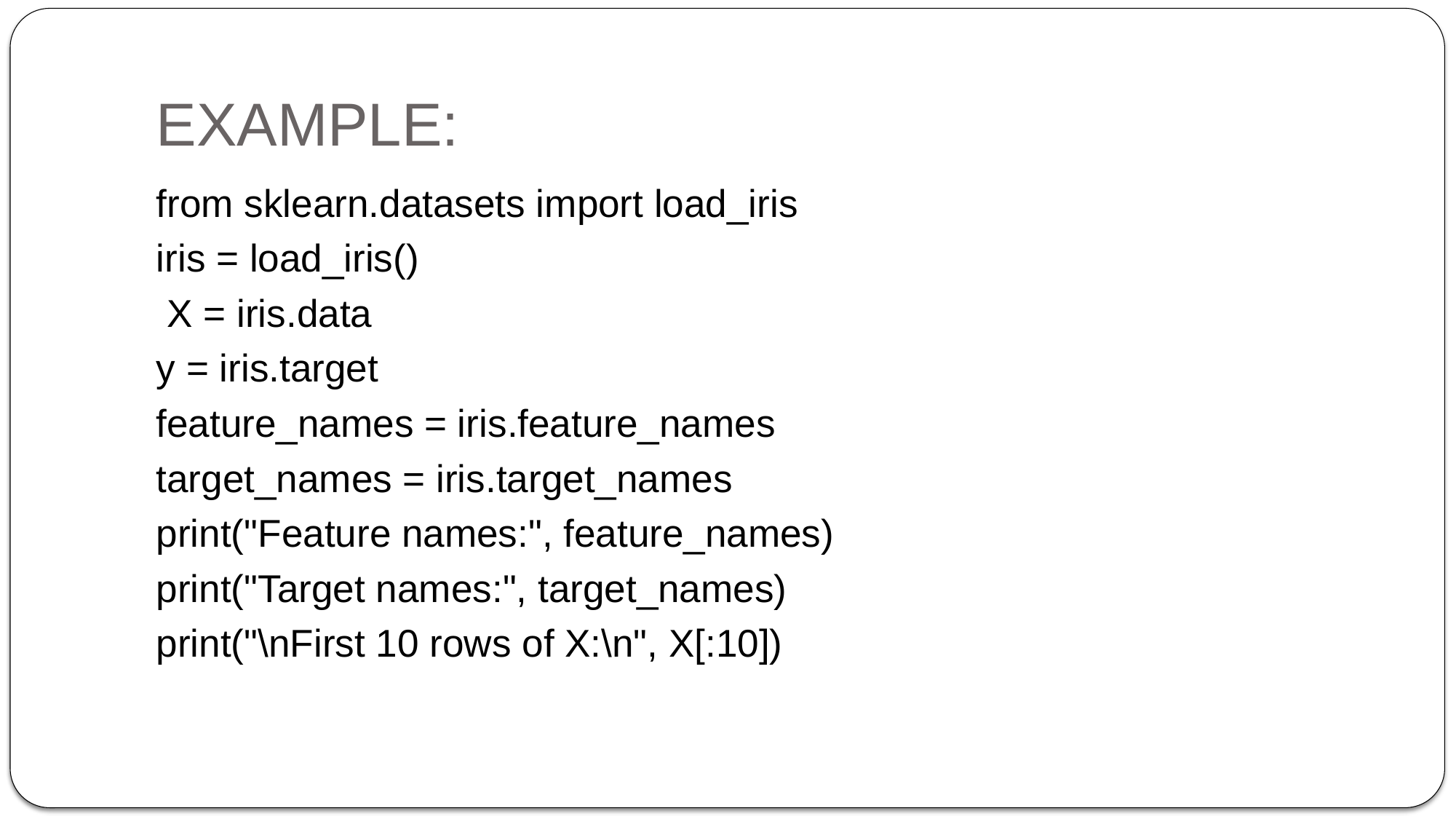

# EXAMPLE:
from sklearn.datasets import load_iris
iris = load_iris()
 X = iris.data
y = iris.target
feature_names = iris.feature_names
target_names = iris.target_names
print("Feature names:", feature_names)
print("Target names:", target_names)
print("\nFirst 10 rows of X:\n", X[:10])